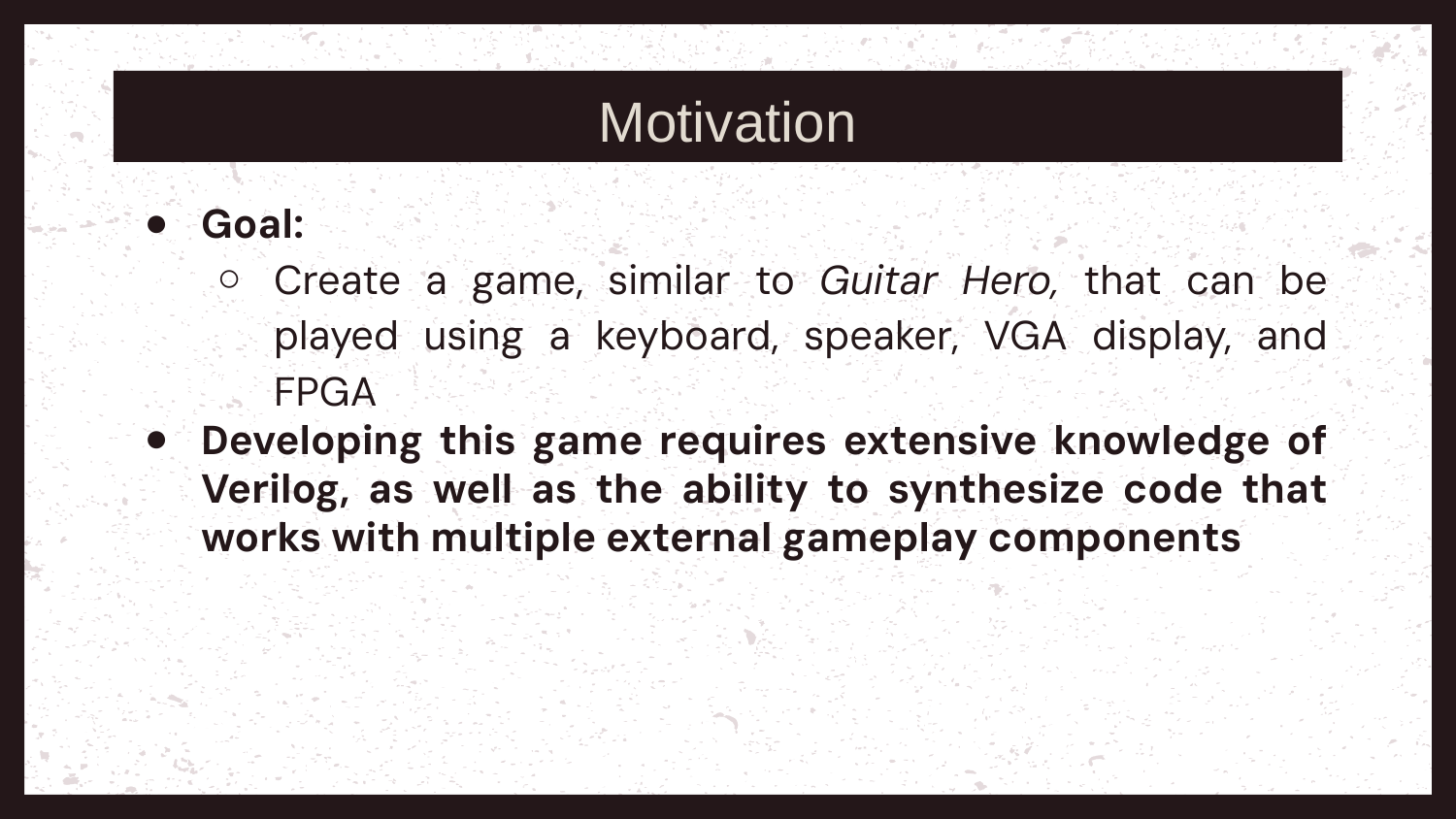

# Motivation
Goal:
Create a game, similar to Guitar Hero, that can be played using a keyboard, speaker, VGA display, and FPGA
Developing this game requires extensive knowledge of Verilog, as well as the ability to synthesize code that works with multiple external gameplay components